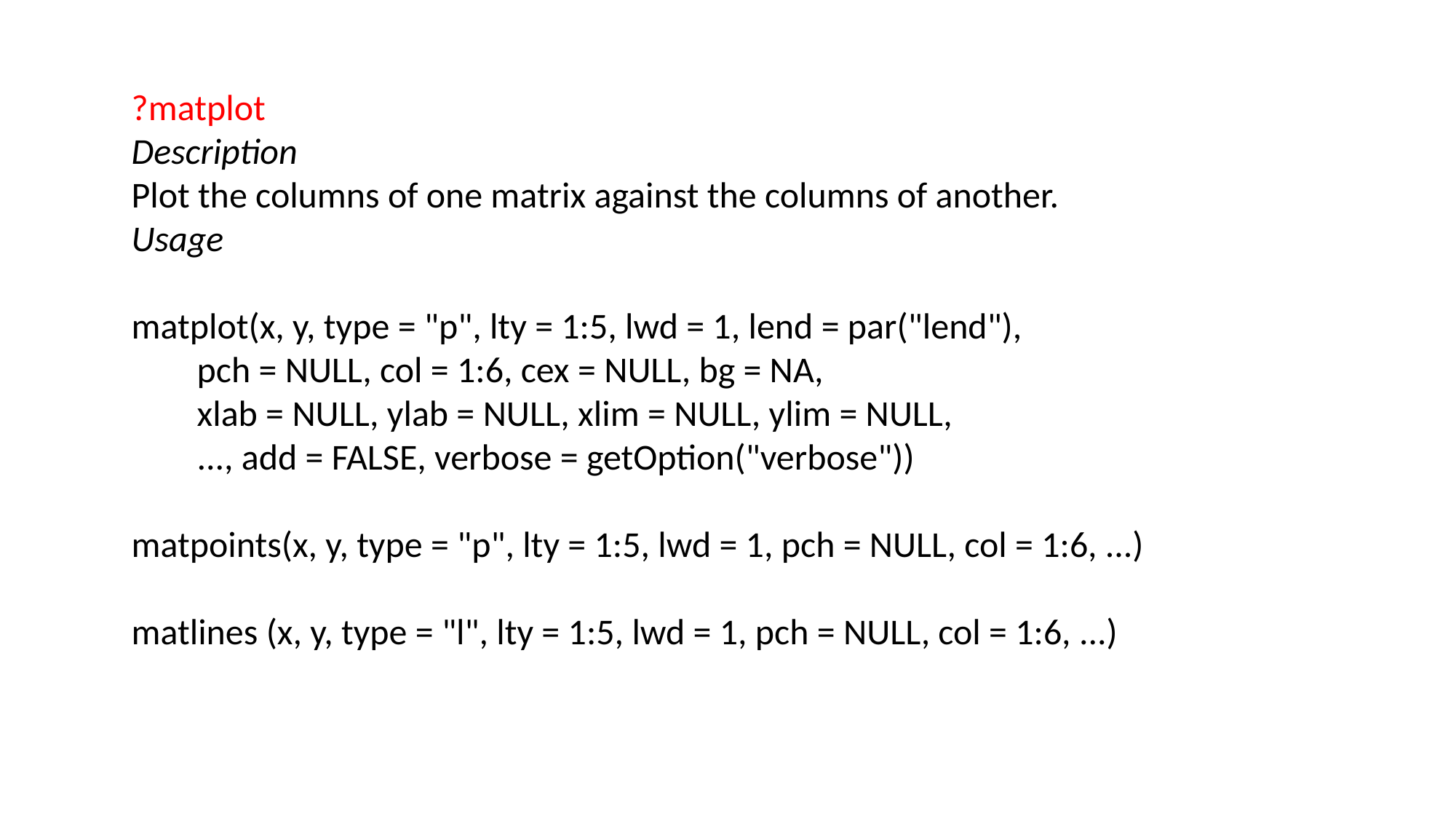

?matplot
Description
Plot the columns of one matrix against the columns of another.
Usage

matplot(x, y, type = "p", lty = 1:5, lwd = 1, lend = par("lend"),
        pch = NULL, col = 1:6, cex = NULL, bg = NA,
        xlab = NULL, ylab = NULL, xlim = NULL, ylim = NULL,
        ..., add = FALSE, verbose = getOption("verbose"))

matpoints(x, y, type = "p", lty = 1:5, lwd = 1, pch = NULL, col = 1:6, ...)

matlines (x, y, type = "l", lty = 1:5, lwd = 1, pch = NULL, col = 1:6, ...)